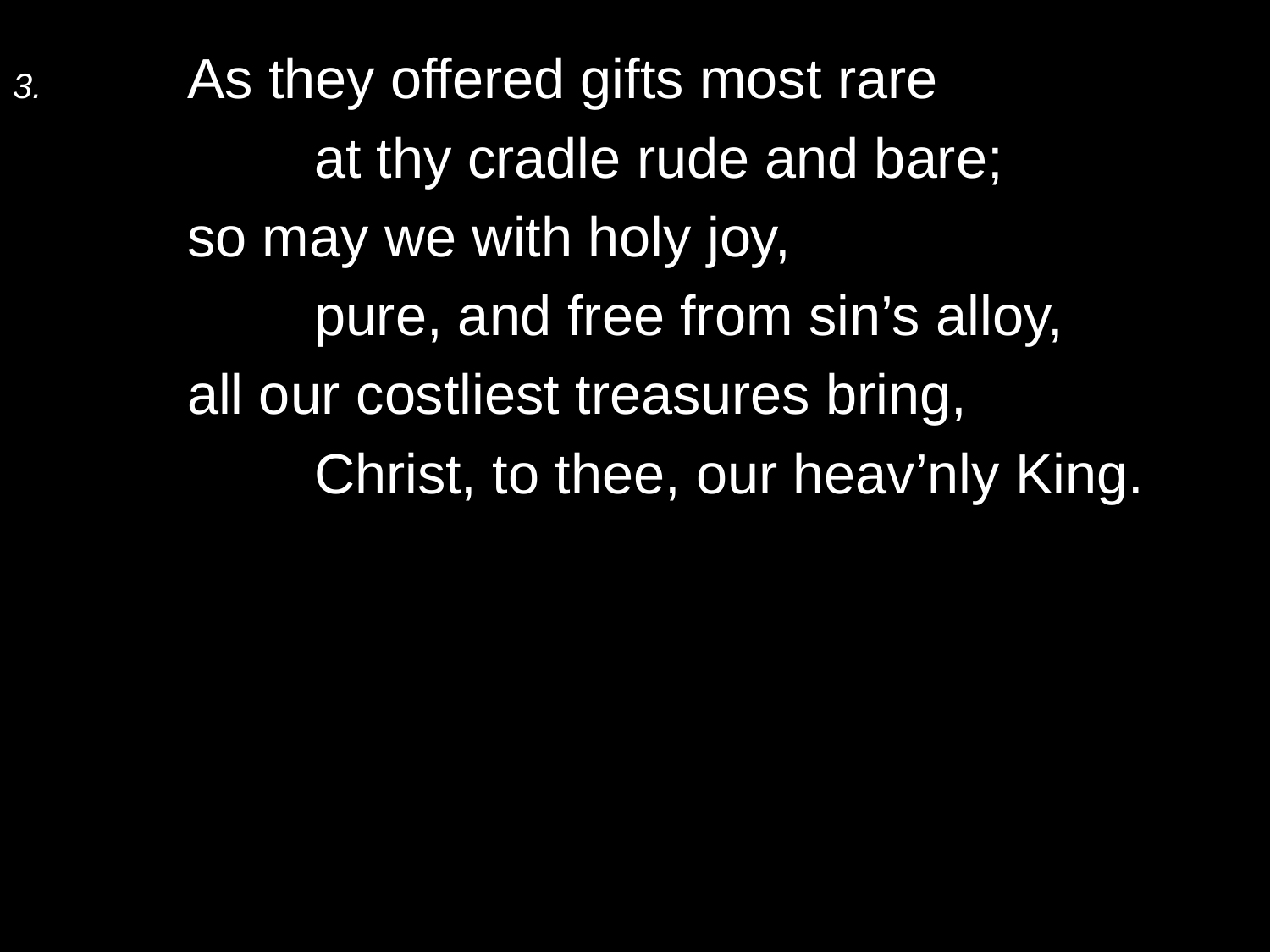

3.	As they offered gifts most rare
		at thy cradle rude and bare;
	so may we with holy joy,
		pure, and free from sin’s alloy,
	all our costliest treasures bring,
		Christ, to thee, our heav’nly King.